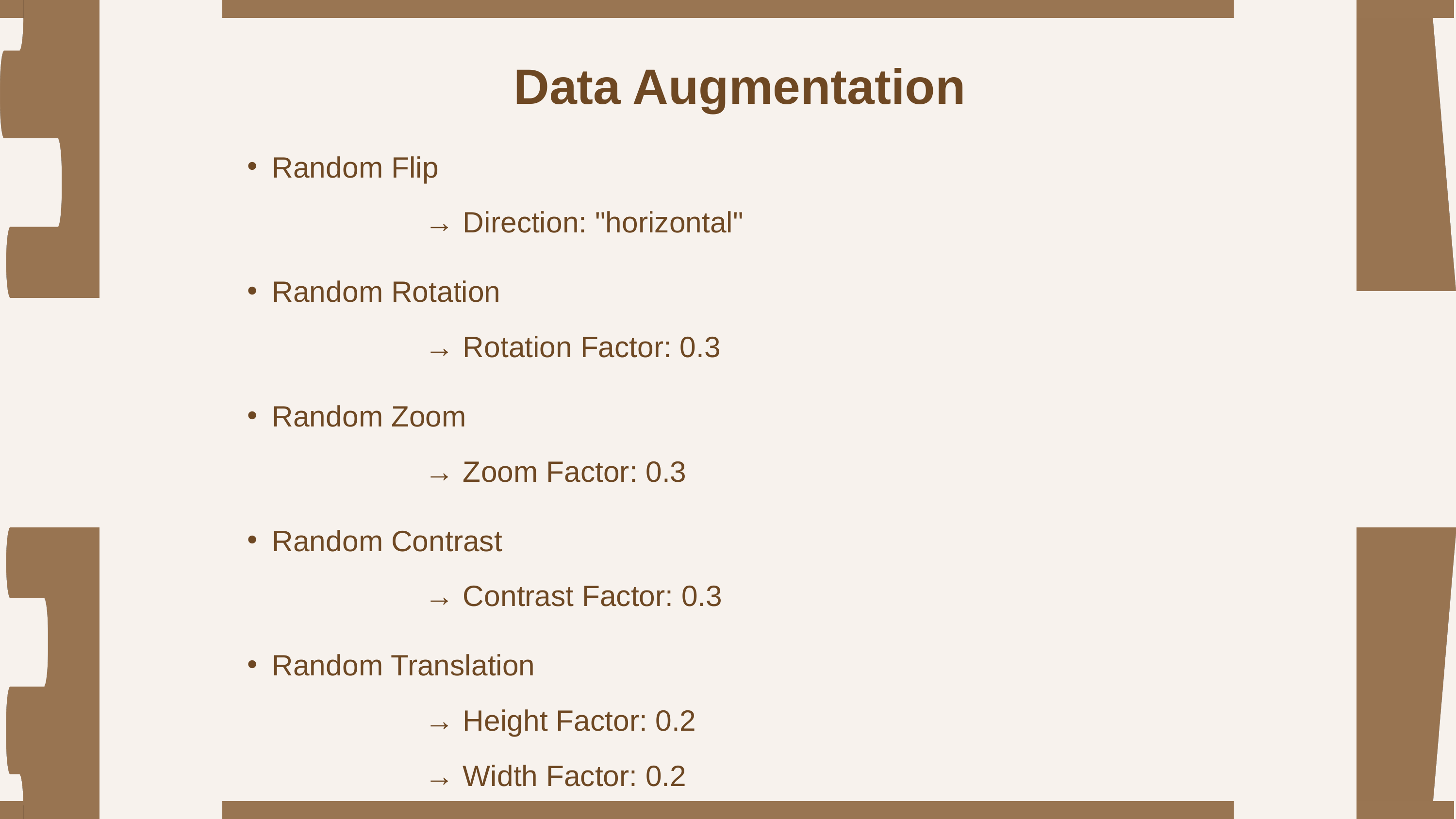

Data Augmentation
Random Flip

                         → Direction: "horizontal"

Random Rotation

                         → Rotation Factor: 0.3

Random Zoom

                         → Zoom Factor: 0.3

Random Contrast

                         → Contrast Factor: 0.3

Random Translation

                         → Height Factor: 0.2

                         → Width Factor: 0.2